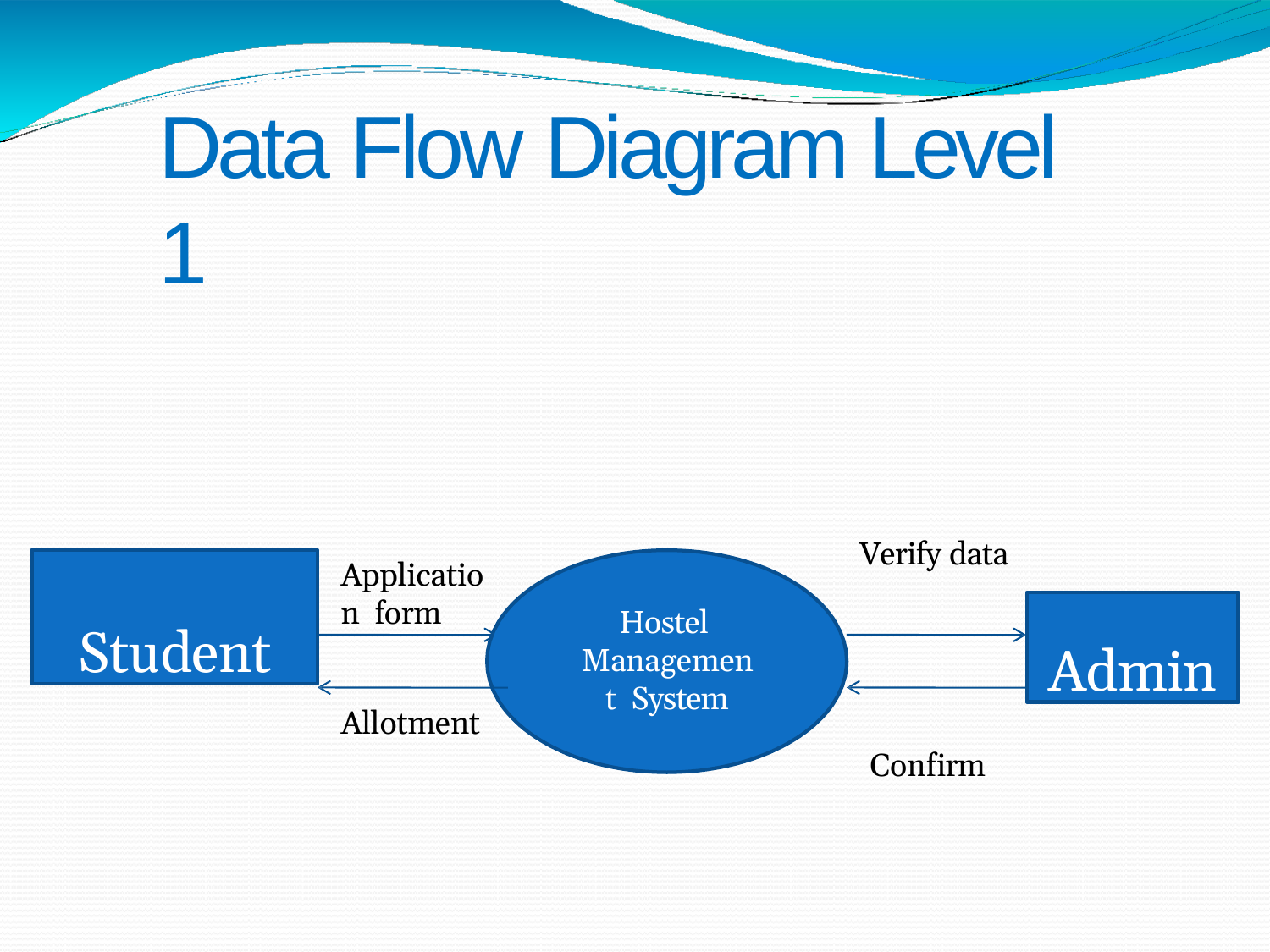

# Data Flow Diagram Level 1
Verify data

Student

Application  form
Admin
Hostel  Management  System

Allotment
Confirm